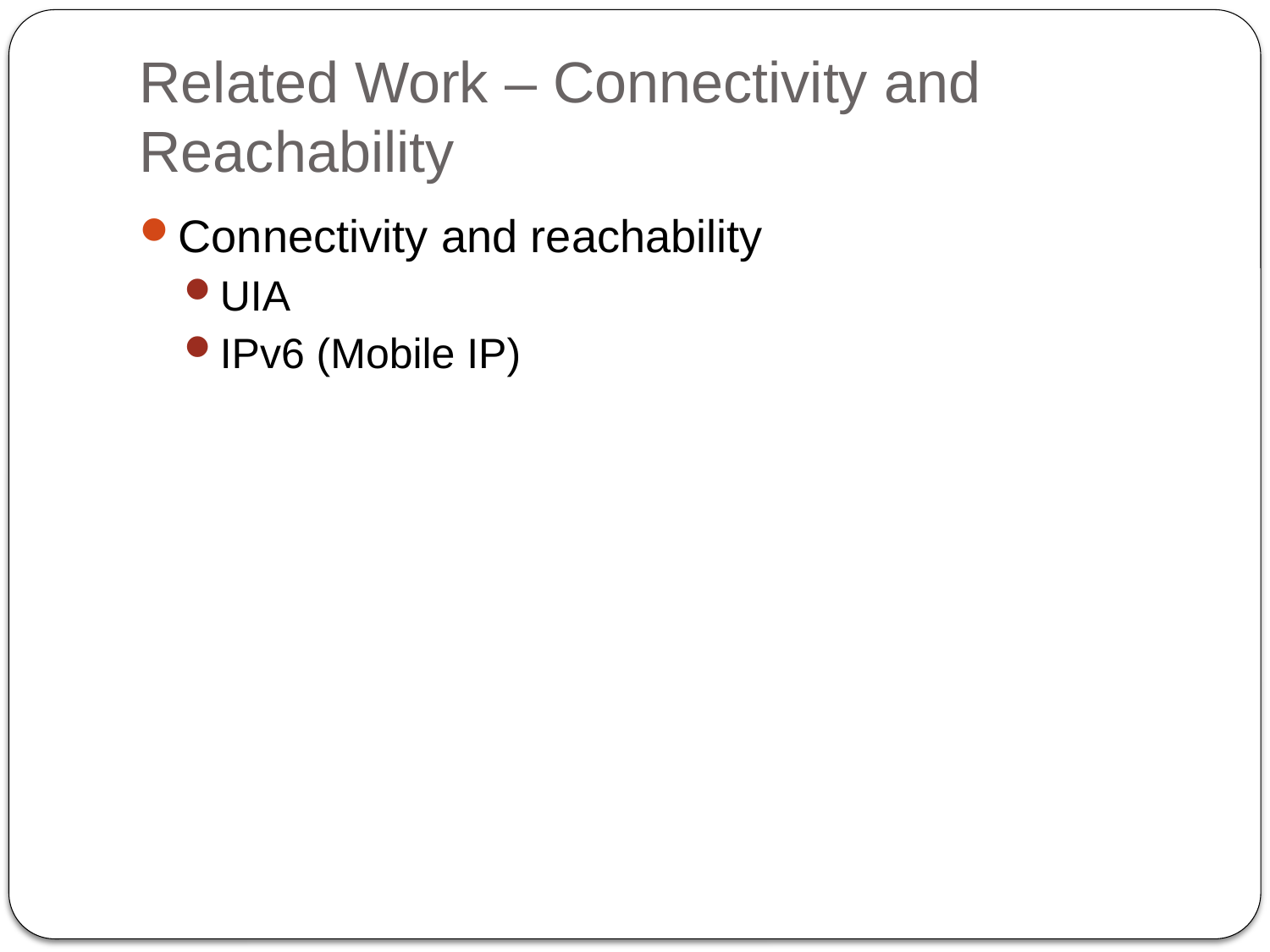

# Related Work – Connectivity and Reachability
Connectivity and reachability
UIA
IPv6 (Mobile IP)